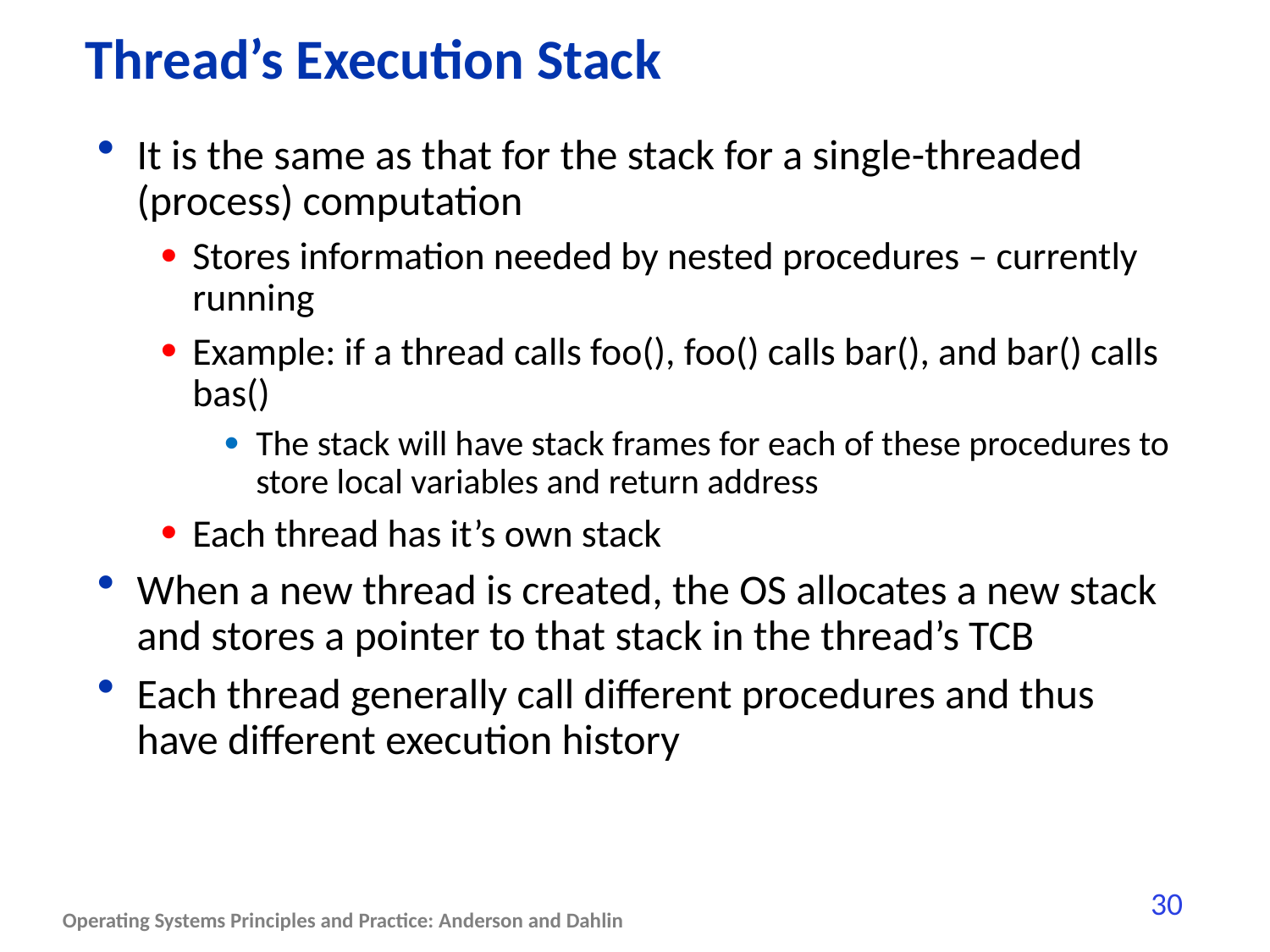

# Thread’s Execution Stack
It is the same as that for the stack for a single-threaded (process) computation
Stores information needed by nested procedures – currently running
Example: if a thread calls foo(), foo() calls bar(), and bar() calls bas()
The stack will have stack frames for each of these procedures to store local variables and return address
Each thread has it’s own stack
When a new thread is created, the OS allocates a new stack and stores a pointer to that stack in the thread’s TCB
Each thread generally call different procedures and thus have different execution history
Operating Systems Principles and Practice: Anderson and Dahlin